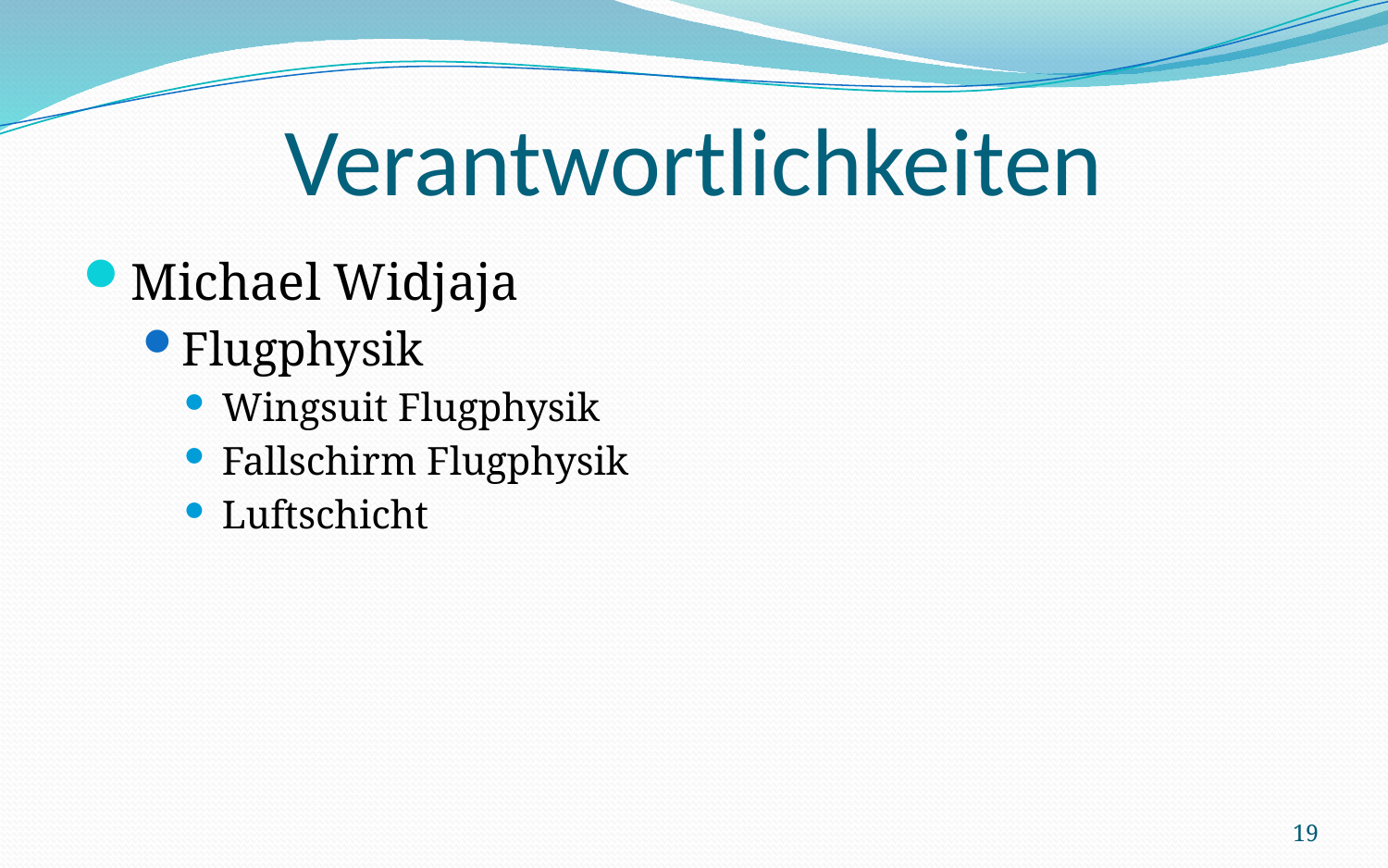

# Verantwortlichkeiten
Michael Widjaja
Flugphysik
Wingsuit Flugphysik
Fallschirm Flugphysik
Luftschicht

19